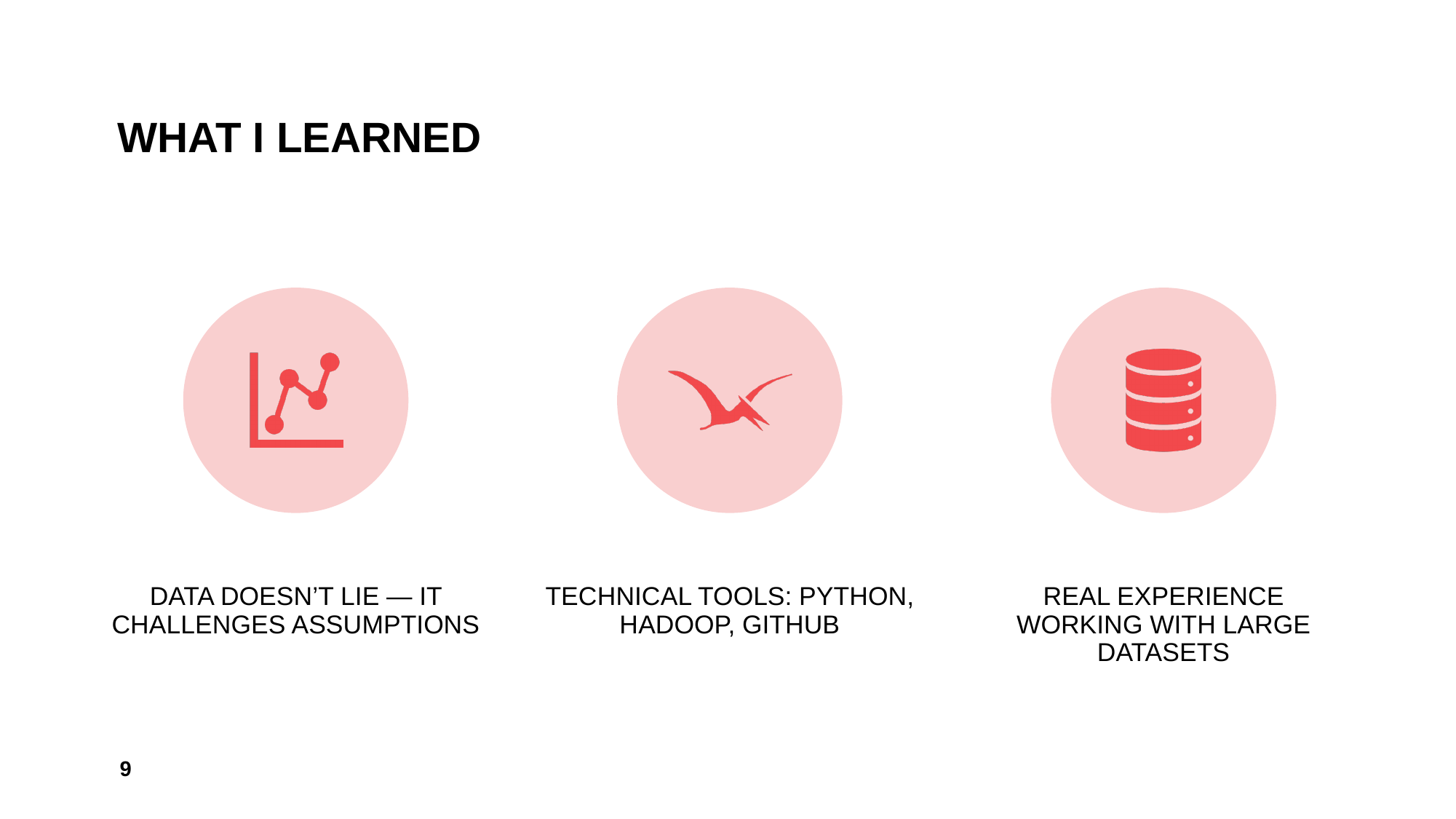

# What I Learned
Data doesn’t lie — it challenges assumptions
Technical tools: Python, Hadoop, GitHub
Real experience working with large datasets
9